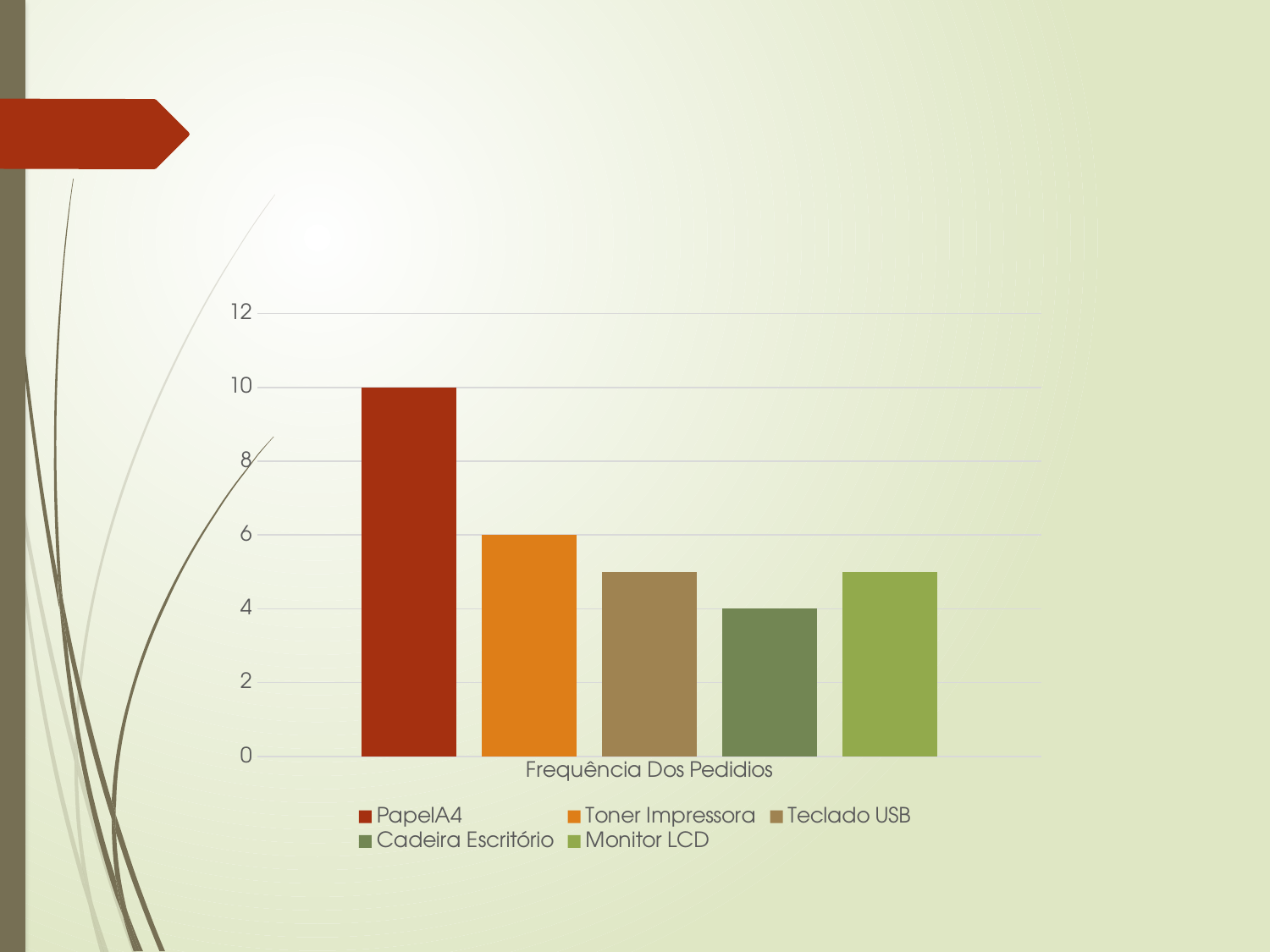

### Chart

| Category | PapelA4 | Toner Impressora | Teclado USB | Cadeira Escritório | Monitor LCD |
|---|---|---|---|---|---|
| Frequência Dos Pedidios | 10.0 | 6.0 | 5.0 | 4.0 | 5.0 |